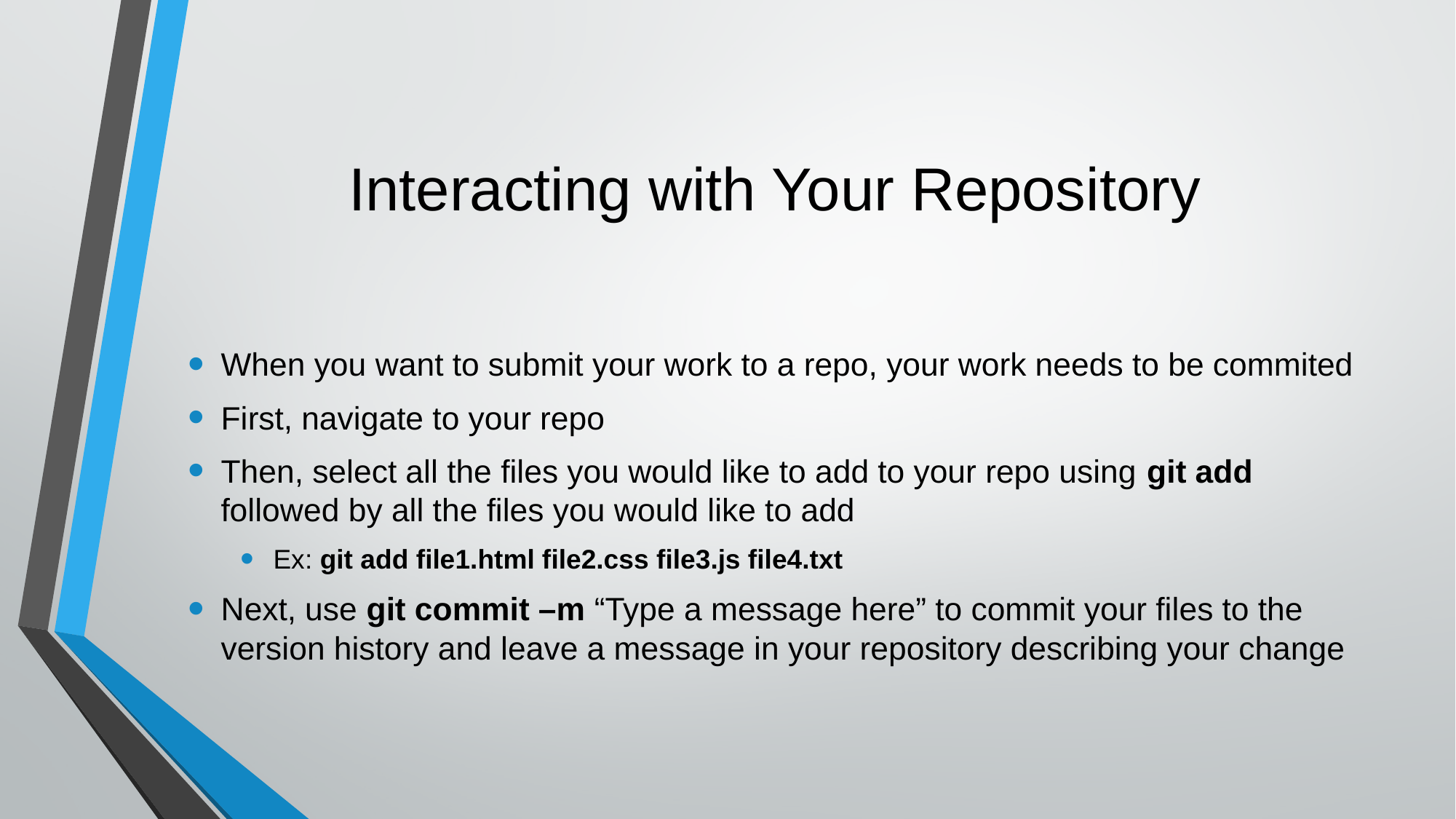

# Interacting with Your Repository
When you want to submit your work to a repo, your work needs to be commited
First, navigate to your repo
Then, select all the files you would like to add to your repo using git add followed by all the files you would like to add
Ex: git add file1.html file2.css file3.js file4.txt
Next, use git commit –m “Type a message here” to commit your files to the version history and leave a message in your repository describing your change